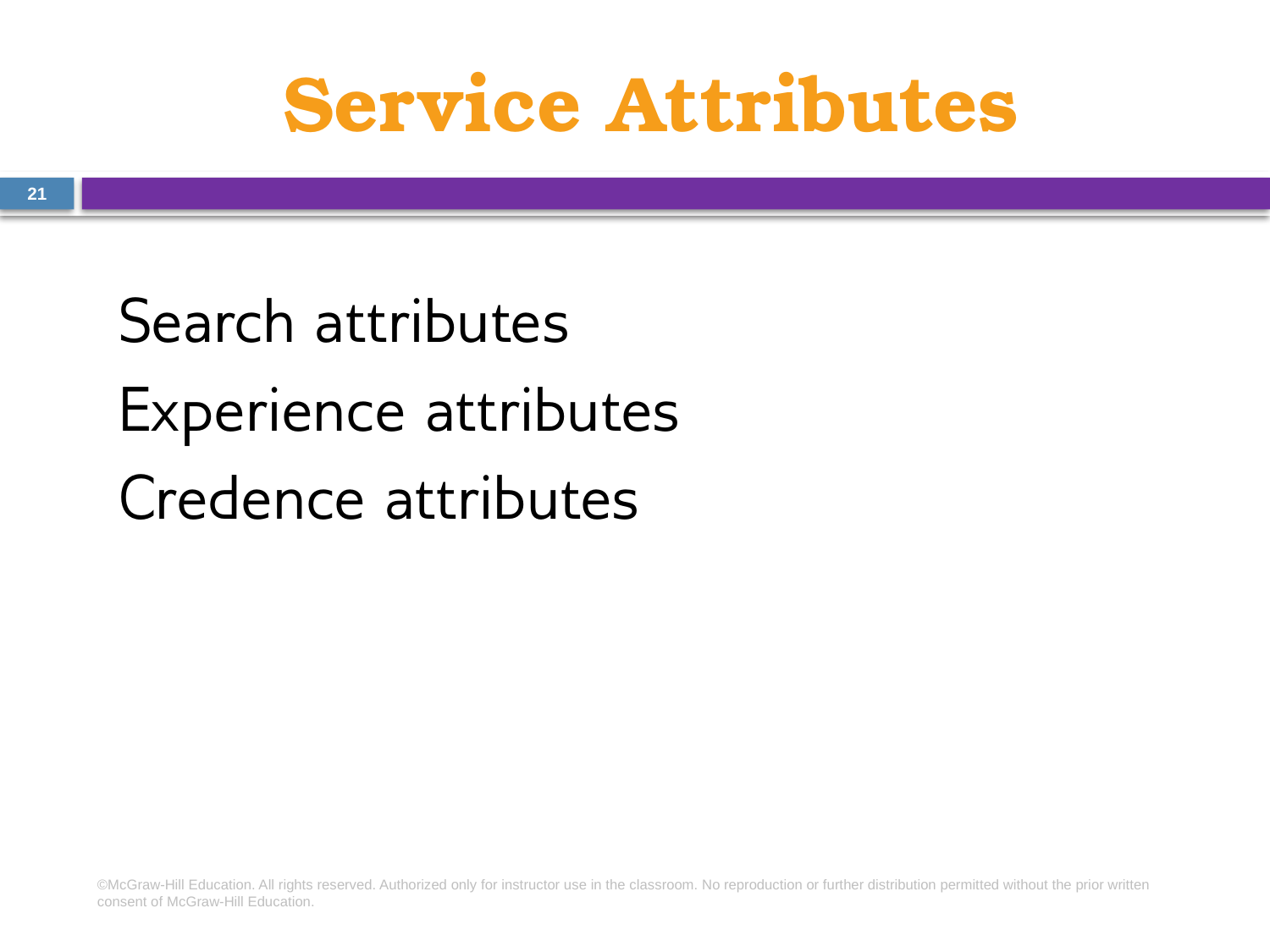

# Service Attributes
21
Search attributes
Experience attributes
Credence attributes

©McGraw-Hill Education. All rights reserved. Authorized only for instructor use in the classroom. No reproduction or further distribution permitted without the prior written consent of McGraw-Hill Education.